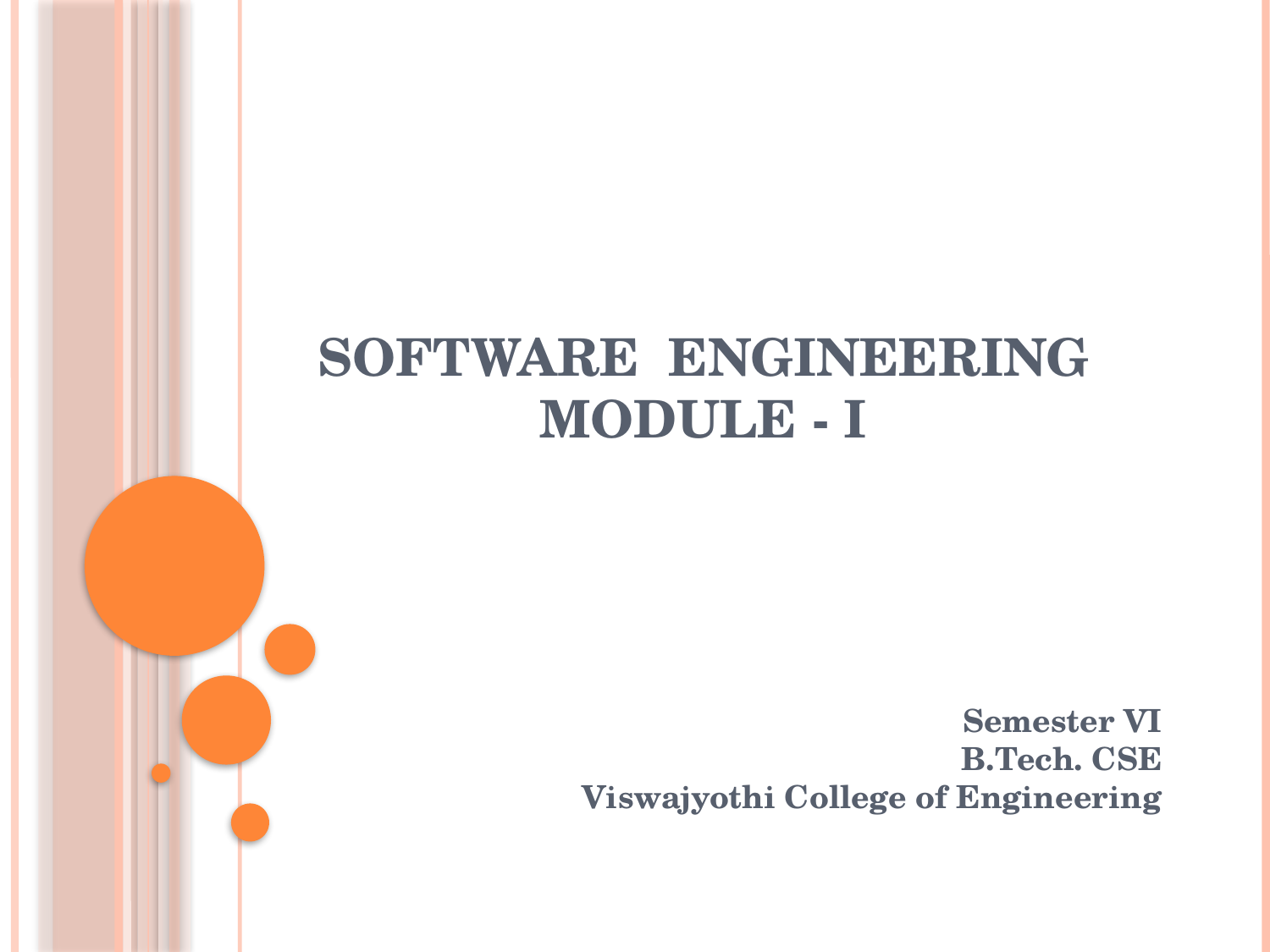

# Software  engineering module - i
Semester VI
B.Tech. CSE
Viswajyothi College of Engineering